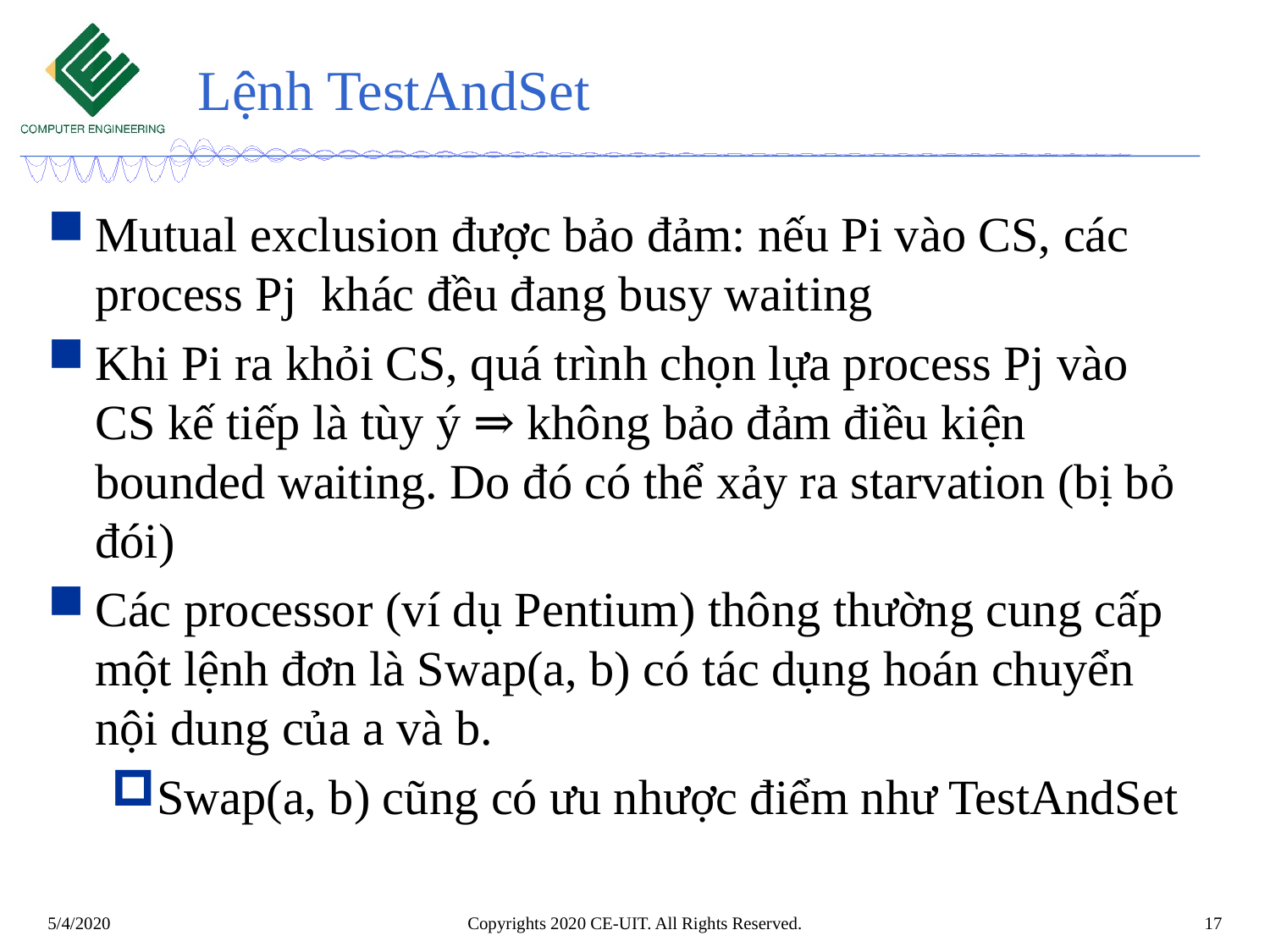

# Lệnh TestAndSet
Mutual exclusion được bảo đảm: nếu Pi vào CS, các process Pj  khác đều đang busy waiting
Khi Pi ra khỏi CS, quá trình chọn lựa process Pj vào CS kế tiếp là tùy ý ⇒ không bảo đảm điều kiện bounded waiting. Do đó có thể xảy ra starvation (bị bỏ đói)
Các processor (ví dụ Pentium) thông thường cung cấp một lệnh đơn là Swap(a, b) có tác dụng hoán chuyển nội dung của a và b.
Swap(a, b) cũng có ưu nhược điểm như TestAndSet
Copyrights 2020 CE-UIT. All Rights Reserved.
17
5/4/2020